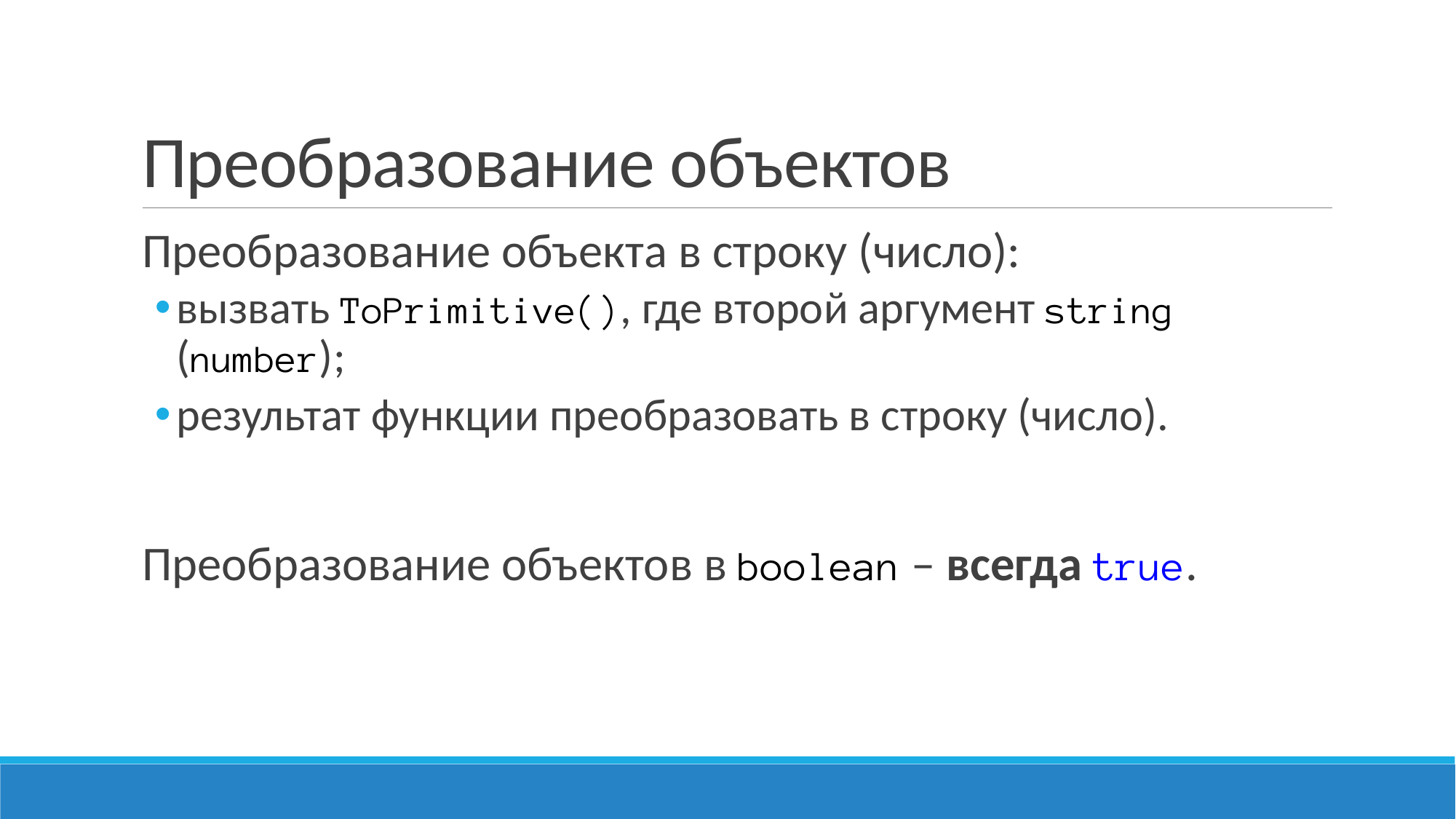

# Преобразование объектов
Преобразование объекта в строку (число):
вызвать ToPrimitive(), где второй аргумент string (number);
результат функции преобразовать в строку (число).

Преобразование объектов в boolean – всегда true.